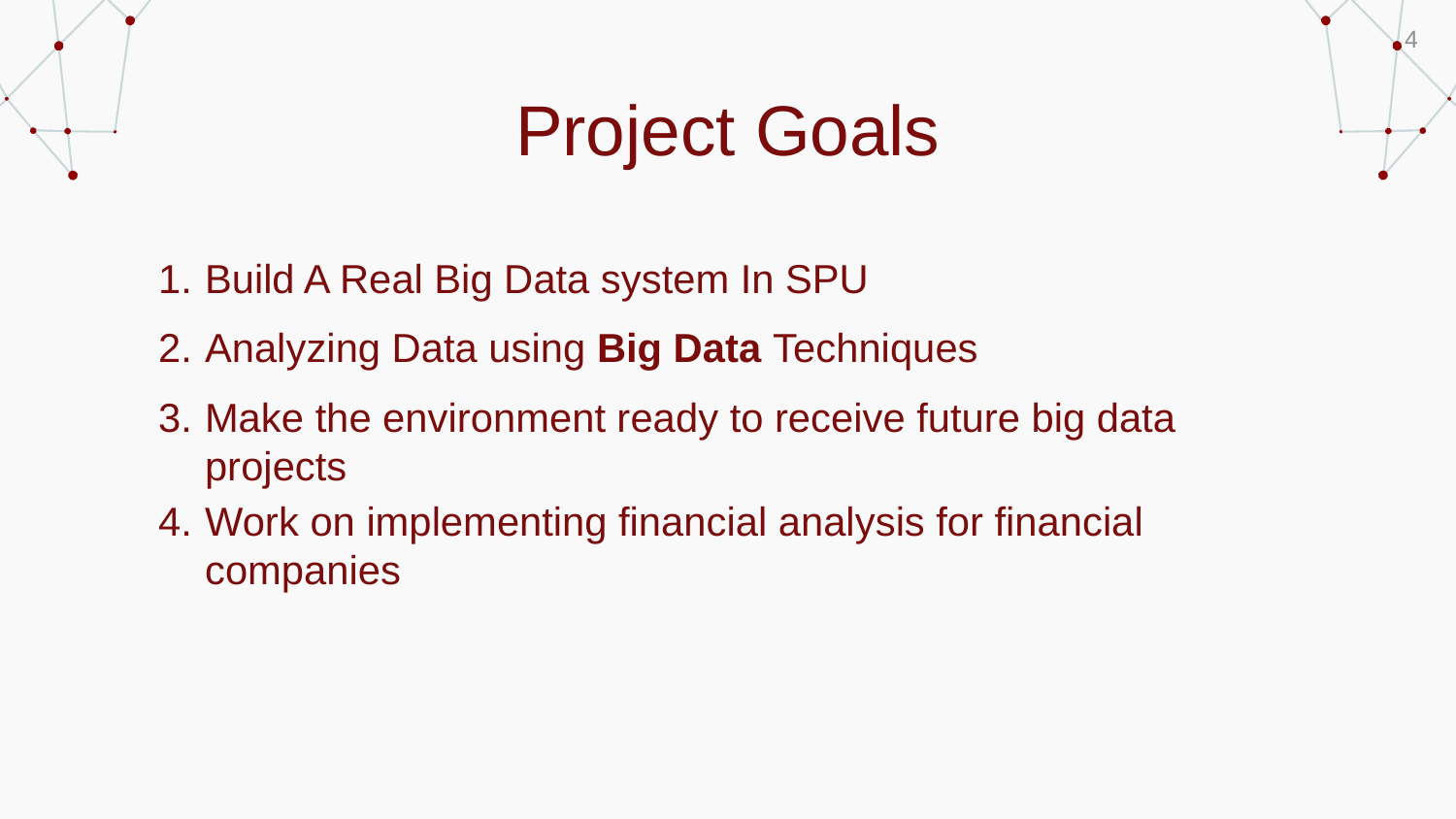

4
# Project Goals
1.
Build A Real Big Data system In SPU
2.
Analyzing Data using Big Data Techniques
3.
Make the environment ready to receive future big data projects
4.
Work on implementing financial analysis for financial companies